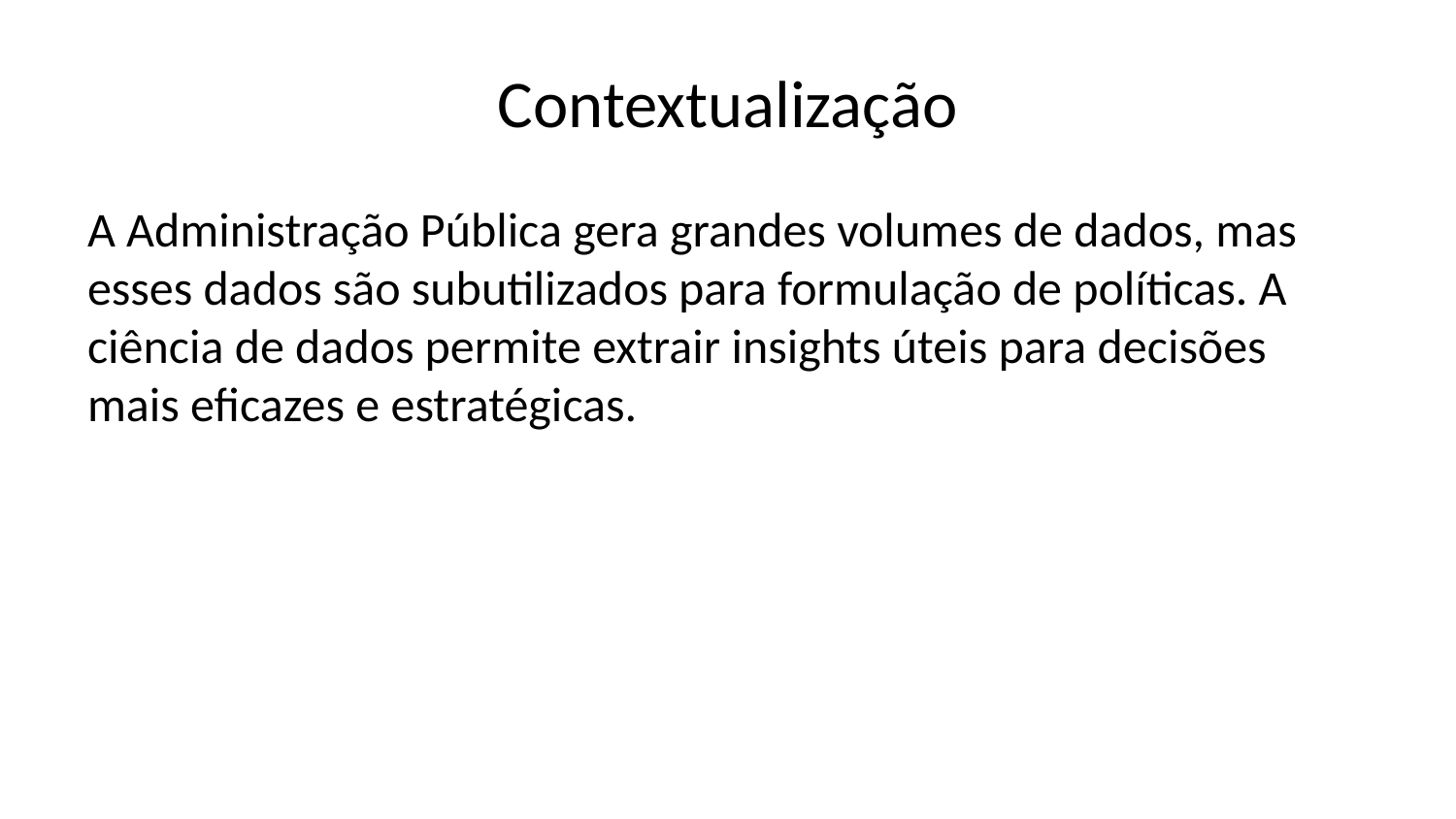

# Contextualização
A Administração Pública gera grandes volumes de dados, mas esses dados são subutilizados para formulação de políticas. A ciência de dados permite extrair insights úteis para decisões mais eficazes e estratégicas.